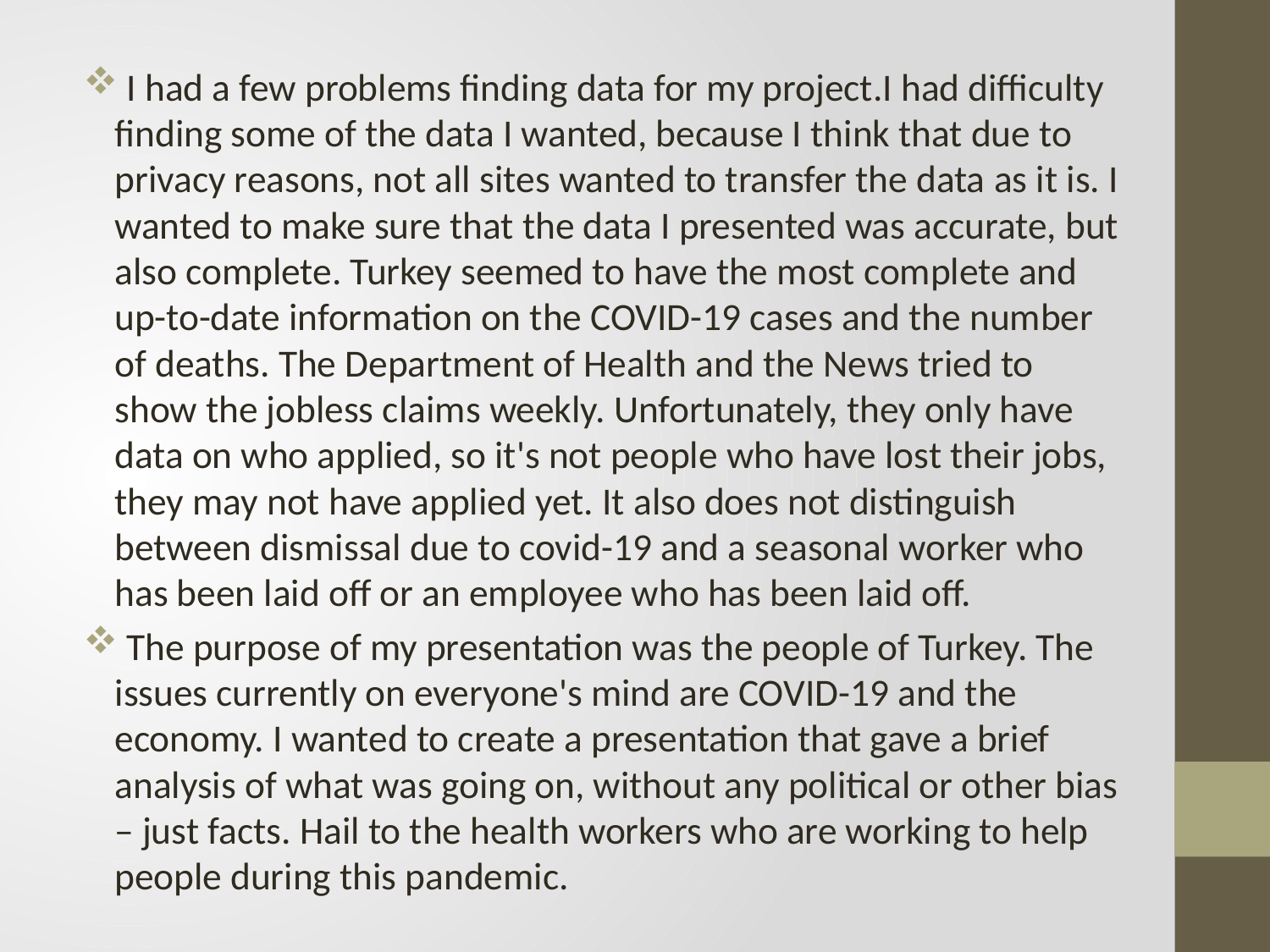

I had a few problems finding data for my project.I had difficulty finding some of the data I wanted, because I think that due to privacy reasons, not all sites wanted to transfer the data as it is. I wanted to make sure that the data I presented was accurate, but also complete. Turkey seemed to have the most complete and up-to-date information on the COVID-19 cases and the number of deaths. The Department of Health and the News tried to show the jobless claims weekly. Unfortunately, they only have data on who applied, so it's not people who have lost their jobs, they may not have applied yet. It also does not distinguish between dismissal due to covid-19 and a seasonal worker who has been laid off or an employee who has been laid off.
 The purpose of my presentation was the people of Turkey. The issues currently on everyone's mind are COVID-19 and the economy. I wanted to create a presentation that gave a brief analysis of what was going on, without any political or other bias – just facts. Hail to the health workers who are working to help people during this pandemic.